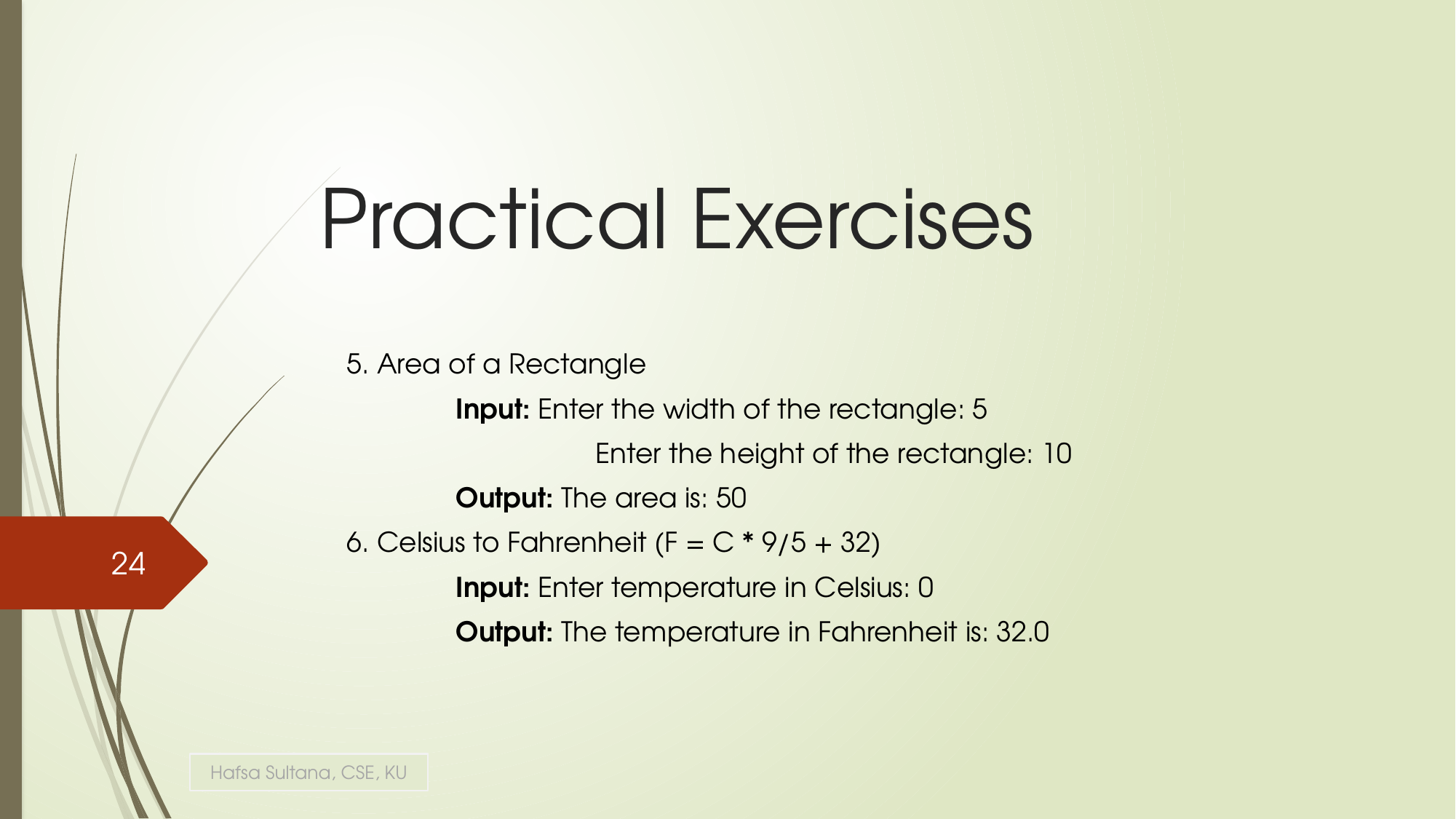

# Practical Exercises
5. Area of a Rectangle
	Input: Enter the width of the rectangle: 5
		    Enter the height of the rectangle: 10
	Output: The area is: 50
6. Celsius to Fahrenheit (F = C * 9/5 + 32)
	Input: Enter temperature in Celsius: 0
	Output: The temperature in Fahrenheit is: 32.0

24
Hafsa Sultana, CSE, KU